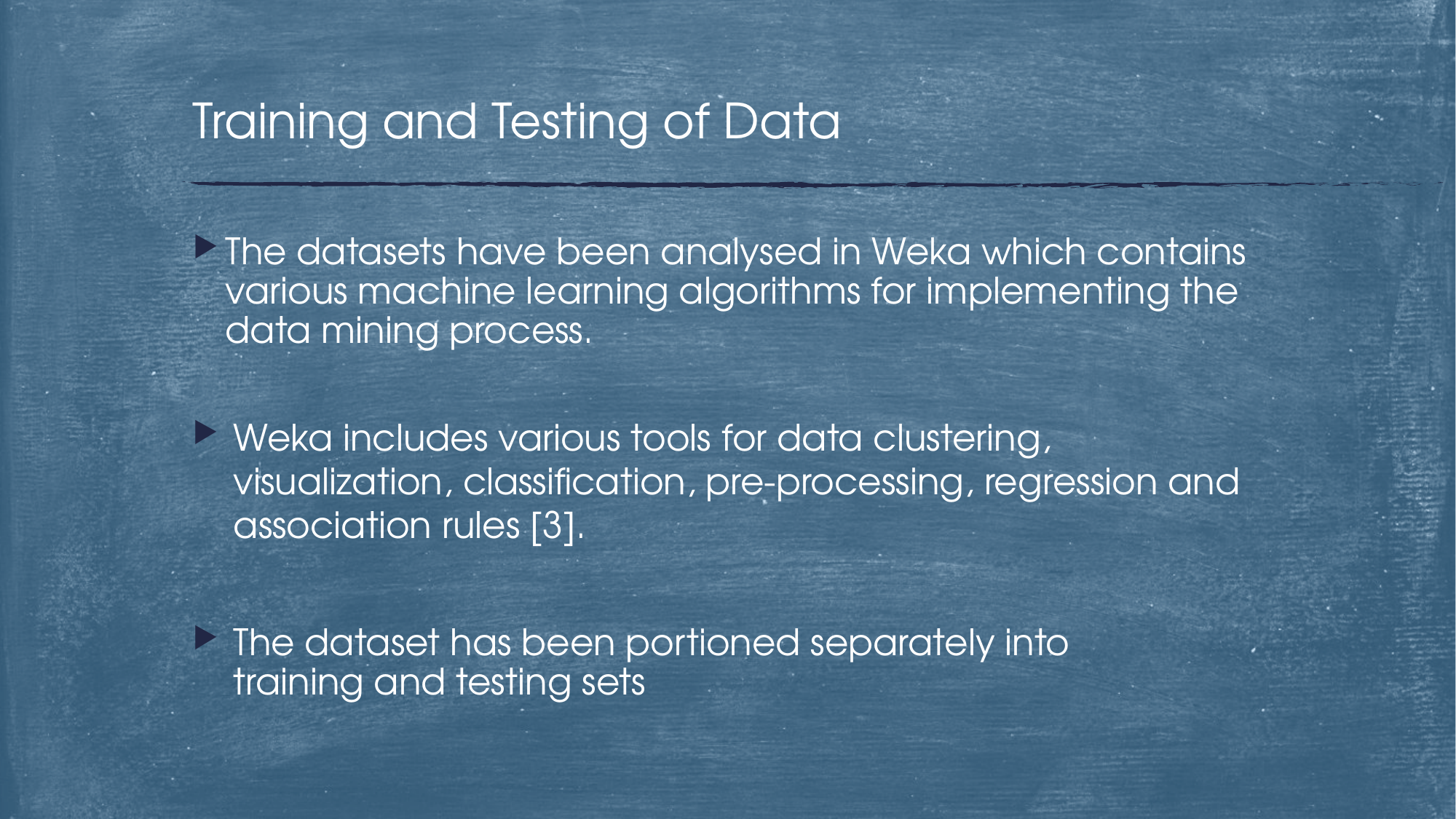

# Training and Testing of Data
The datasets have been analysed in Weka which contains various machine learning algorithms for implementing the data mining process.
Weka includes various tools for data clustering, visualization, classification, pre-processing, regression and association rules [3].
The dataset has been portioned separately into training and testing sets